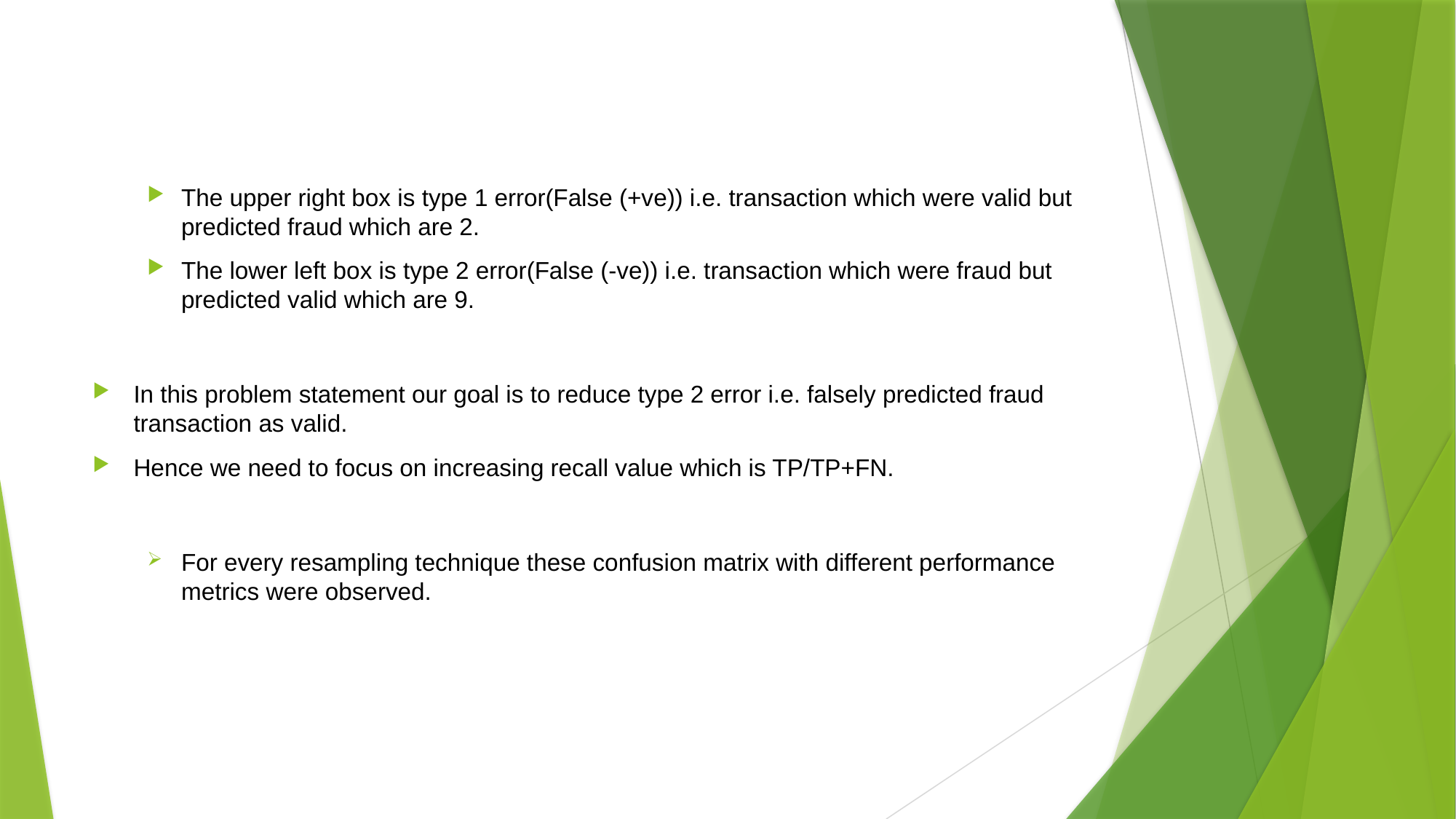

The upper right box is type 1 error(False (+ve)) i.e. transaction which were valid but predicted fraud which are 2.
The lower left box is type 2 error(False (-ve)) i.e. transaction which were fraud but predicted valid which are 9.

In this problem statement our goal is to reduce type 2 error i.e. falsely predicted fraud transaction as valid.
Hence we need to focus on increasing recall value which is TP/TP+FN.

For every resampling technique these confusion matrix with different performance metrics were observed.